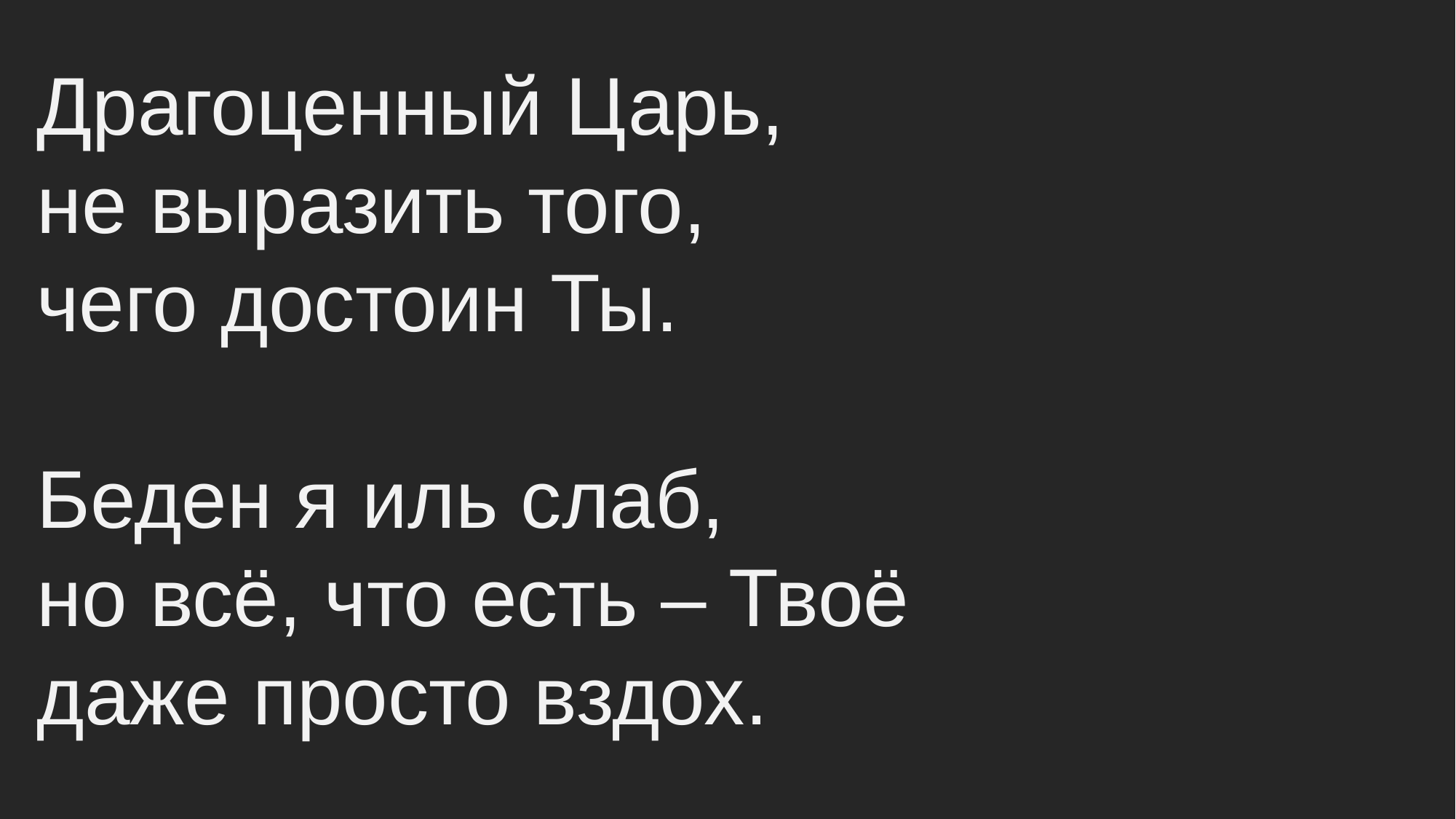

Драгоценный Царь,
не выразить того,
чего достоин Ты.

Беден я иль слаб,
но всё, что есть – Твоё
даже просто вздох.